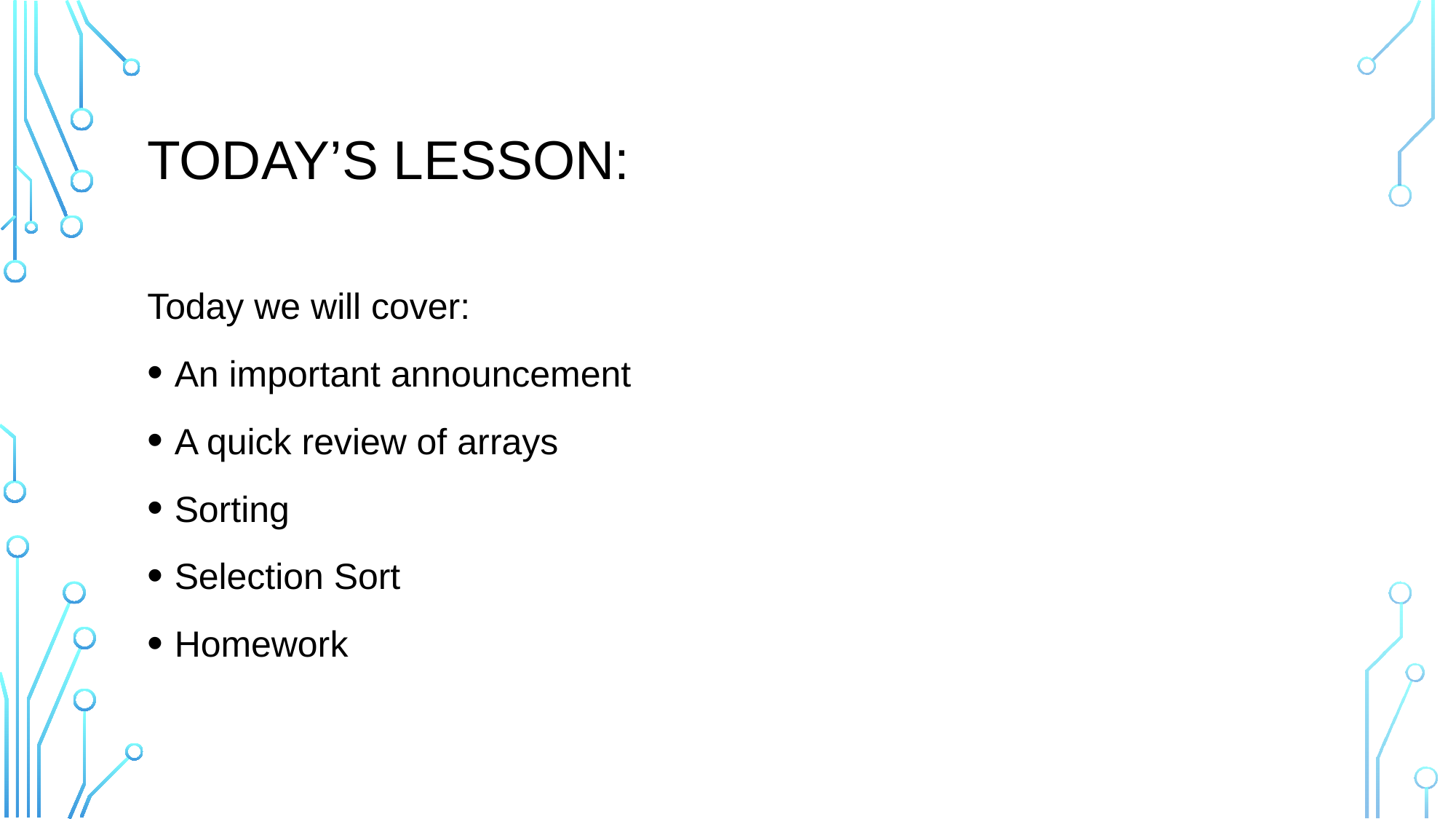

# Today’s Lesson:
Today we will cover:
An important announcement
A quick review of arrays
Sorting
Selection Sort
Homework